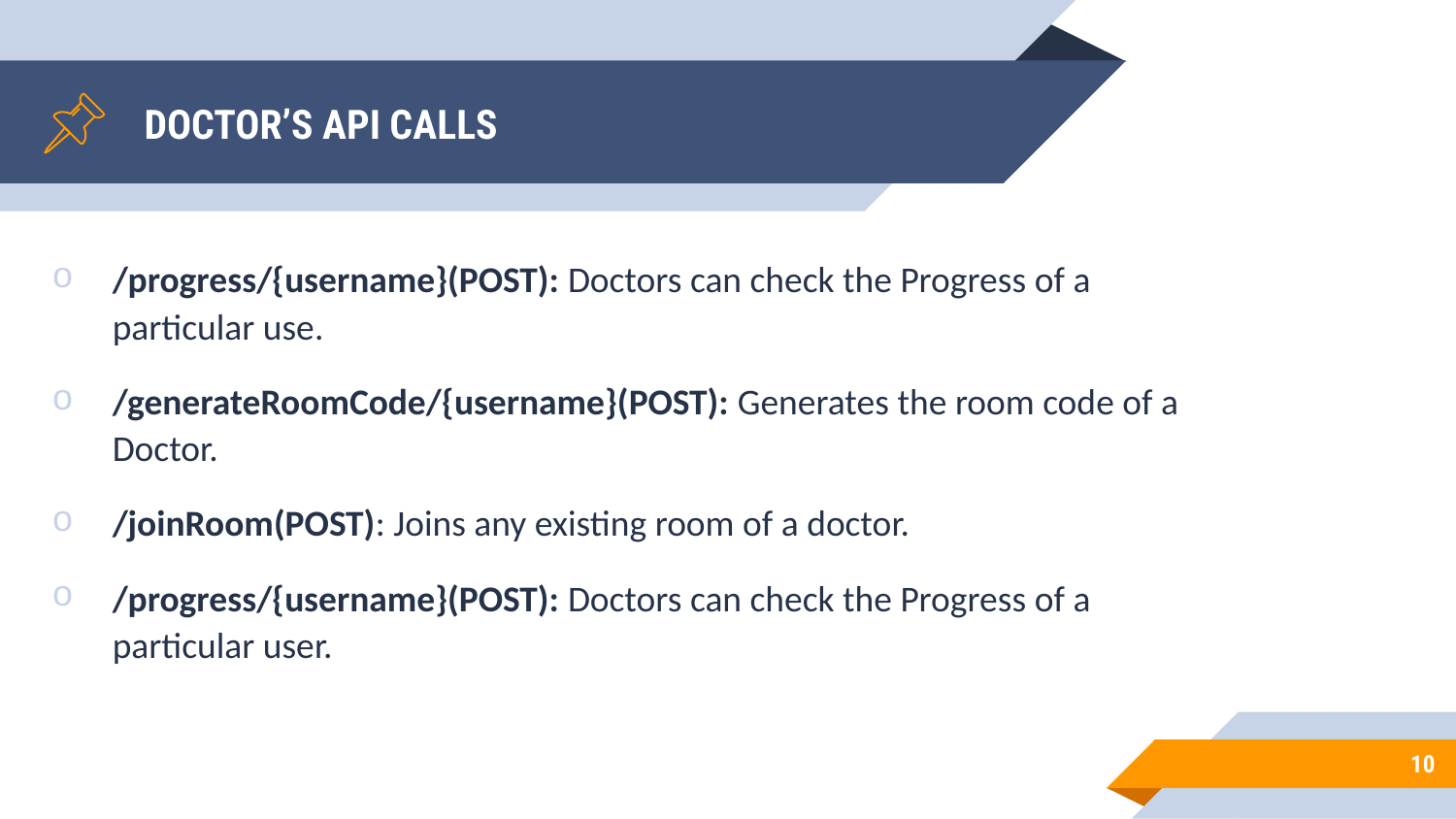

# DOCTOR’S API CALLS

/progress/{username}(POST): Doctors can check the Progress of a particular use.
/generateRoomCode/{username}(POST): Generates the room code of a Doctor.
/joinRoom(POST): Joins any existing room of a doctor.
/progress/{username}(POST): Doctors can check the Progress of a particular user.

10